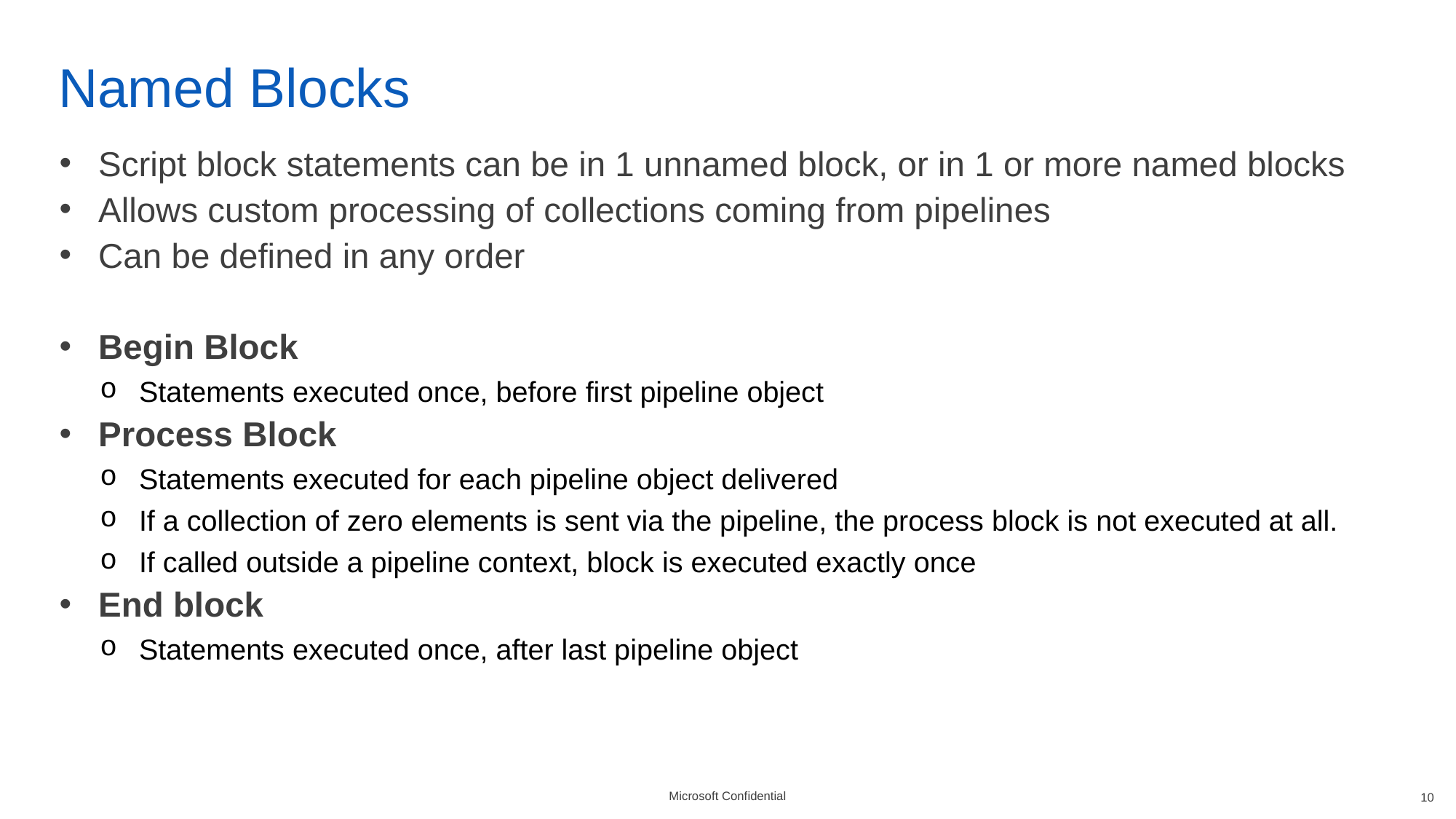

# Named Blocks
Script block statements can be in 1 unnamed block, or in 1 or more named blocks
Allows custom processing of collections coming from pipelines
Can be defined in any order

Begin Block
Statements executed once, before first pipeline object
Process Block
Statements executed for each pipeline object delivered
If a collection of zero elements is sent via the pipeline, the process block is not executed at all.
If called outside a pipeline context, block is executed exactly once
End block
Statements executed once, after last pipeline object
10